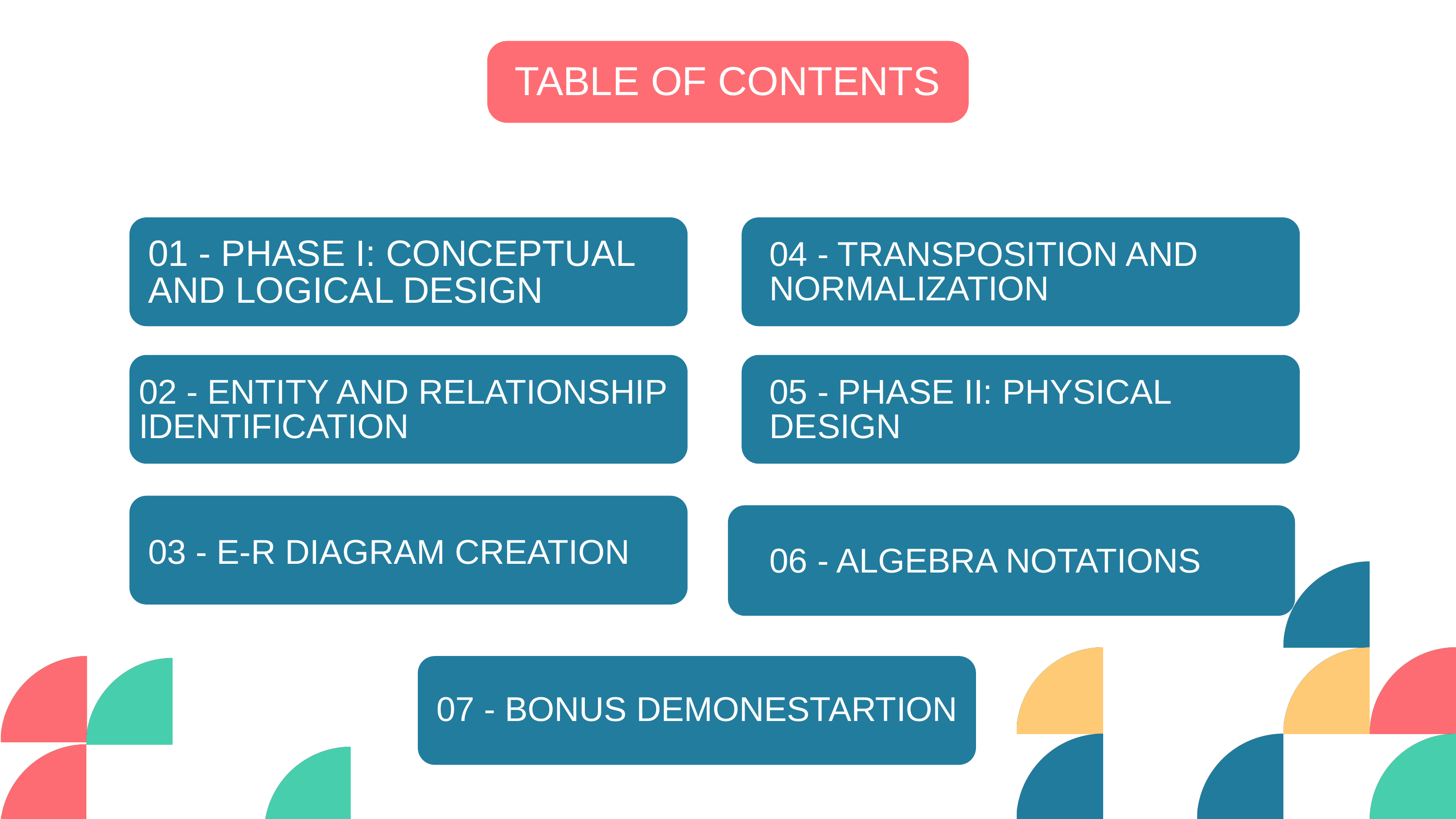

TABLE OF CONTENTS

01 - PHASE I: CONCEPTUAL AND LOGICAL DESIGN
04 - TRANSPOSITION AND NORMALIZATION

02 - ENTITY AND RELATIONSHIP IDENTIFICATION
05 - PHASE II: PHYSICAL DESIGN

03 - E-R DIAGRAM CREATION
06 - ALGEBRA NOTATIONS

07 - BONUS DEMONESTARTION